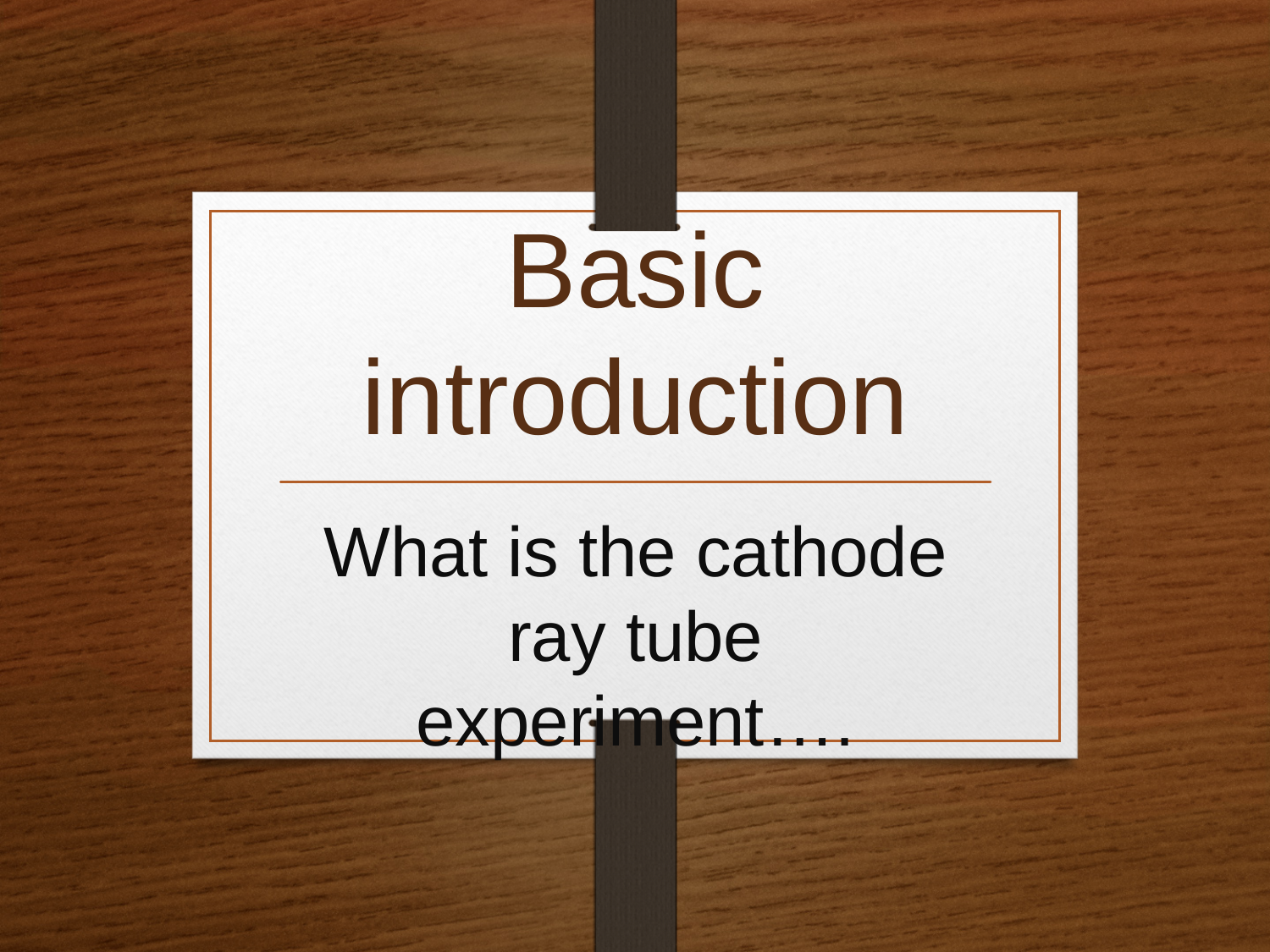

# Basic introduction
What is the cathode ray tube experiment….